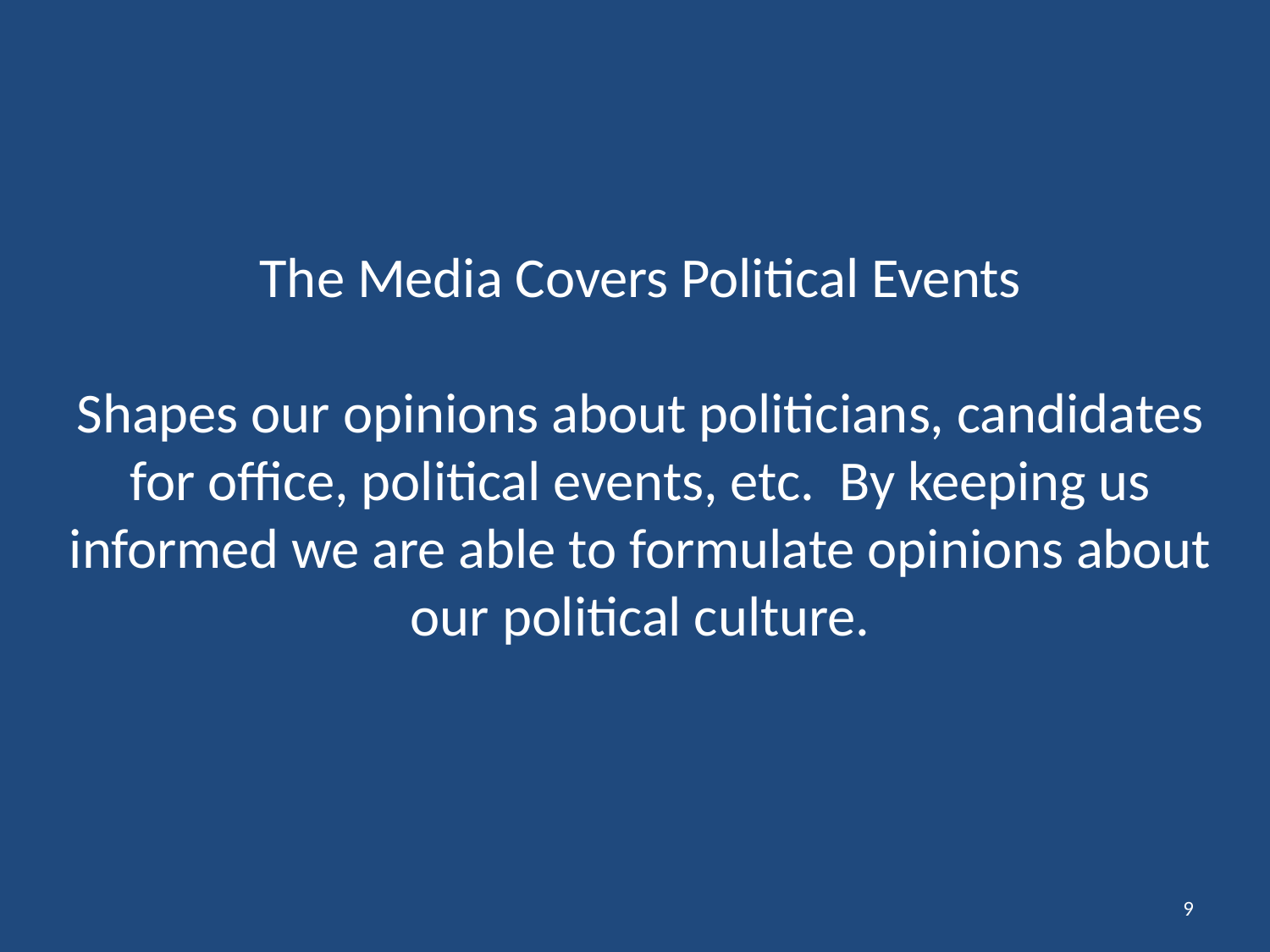

# The Media Covers Political Events Shapes our opinions about politicians, candidates for office, political events, etc.  By keeping us informed we are able to formulate opinions about our political culture.
9